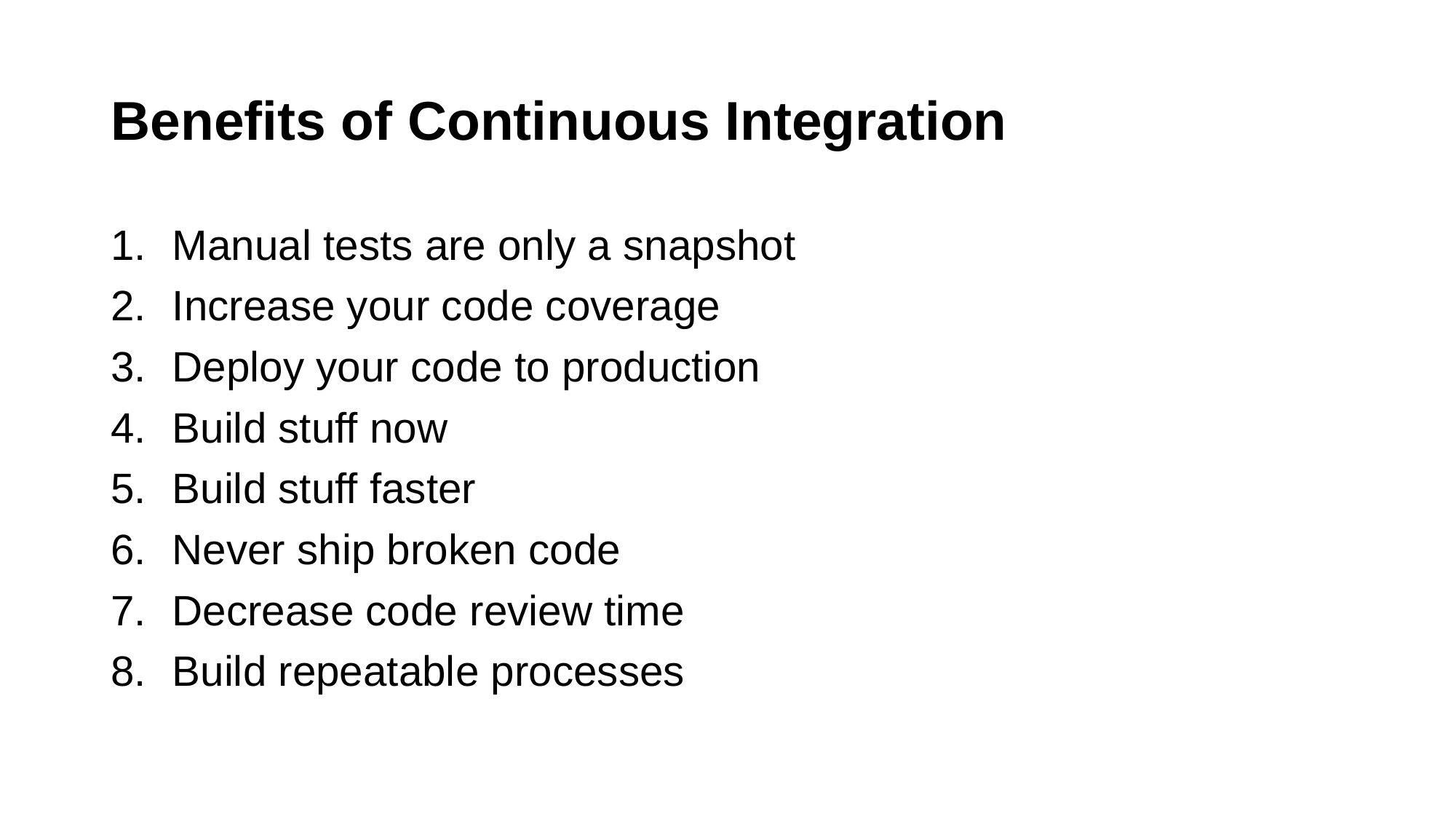

# Benefits of Continuous Integration
Manual tests are only a snapshot
Increase your code coverage
Deploy your code to production
Build stuff now
Build stuff faster
Never ship broken code
Decrease code review time
Build repeatable processes